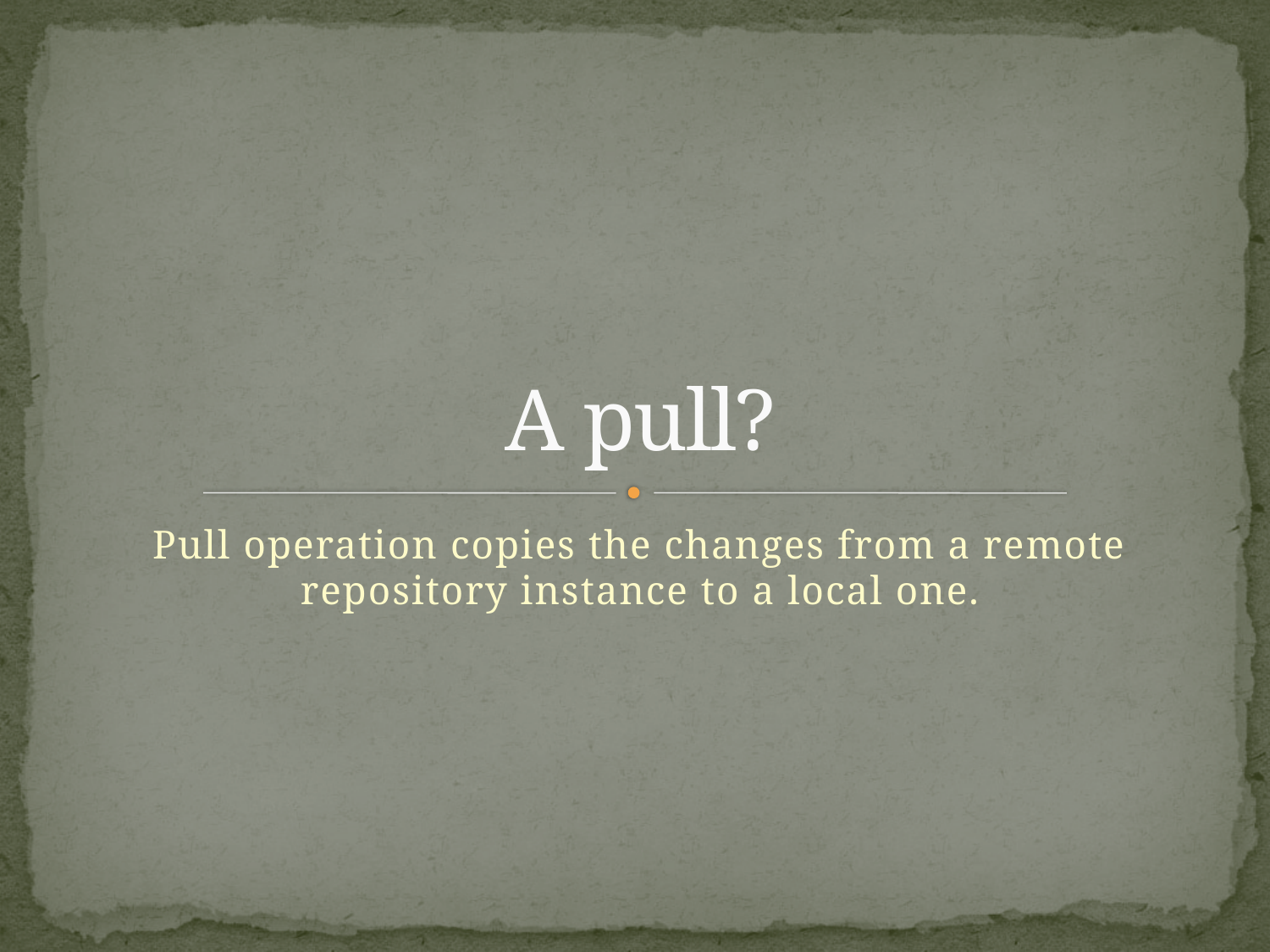

# A pull?
Pull operation copies the changes from a remote repository instance to a local one.